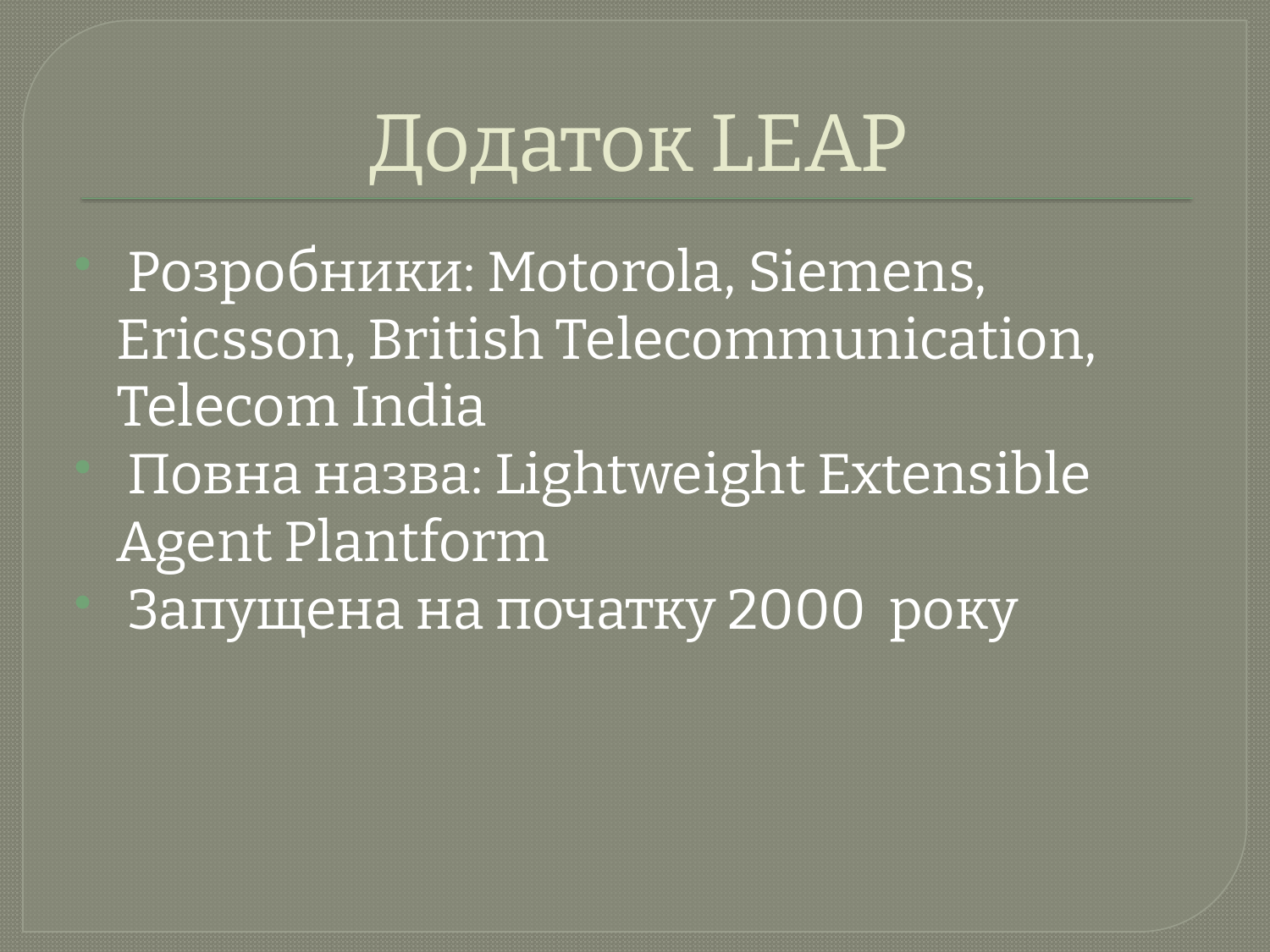

# Додаток LEAP
 Розробники: Motorola, Siemens, Ericsson, British Telecommunication, Telecom India
 Повна назва: Lightweight Extensible Agent Plantform
 Запущена на початку 2000  року